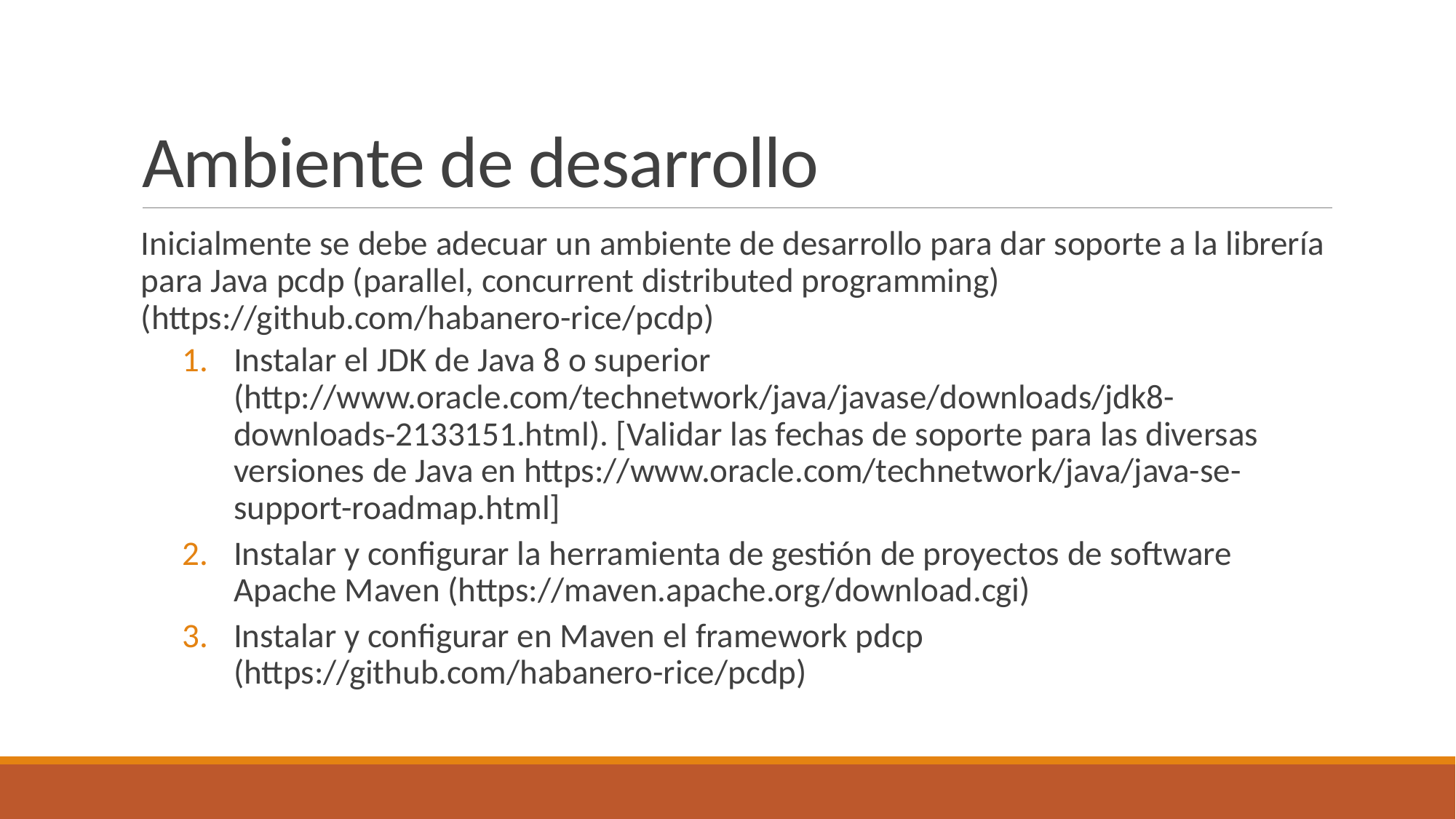

# Ambiente de desarrollo
Inicialmente se debe adecuar un ambiente de desarrollo para dar soporte a la librería para Java pcdp (parallel, concurrent distributed programming) (https://github.com/habanero-rice/pcdp)
Instalar el JDK de Java 8 o superior (http://www.oracle.com/technetwork/java/javase/downloads/jdk8-downloads-2133151.html). [Validar las fechas de soporte para las diversas versiones de Java en https://www.oracle.com/technetwork/java/java-se-support-roadmap.html]
Instalar y configurar la herramienta de gestión de proyectos de software Apache Maven (https://maven.apache.org/download.cgi)
Instalar y configurar en Maven el framework pdcp (https://github.com/habanero-rice/pcdp)